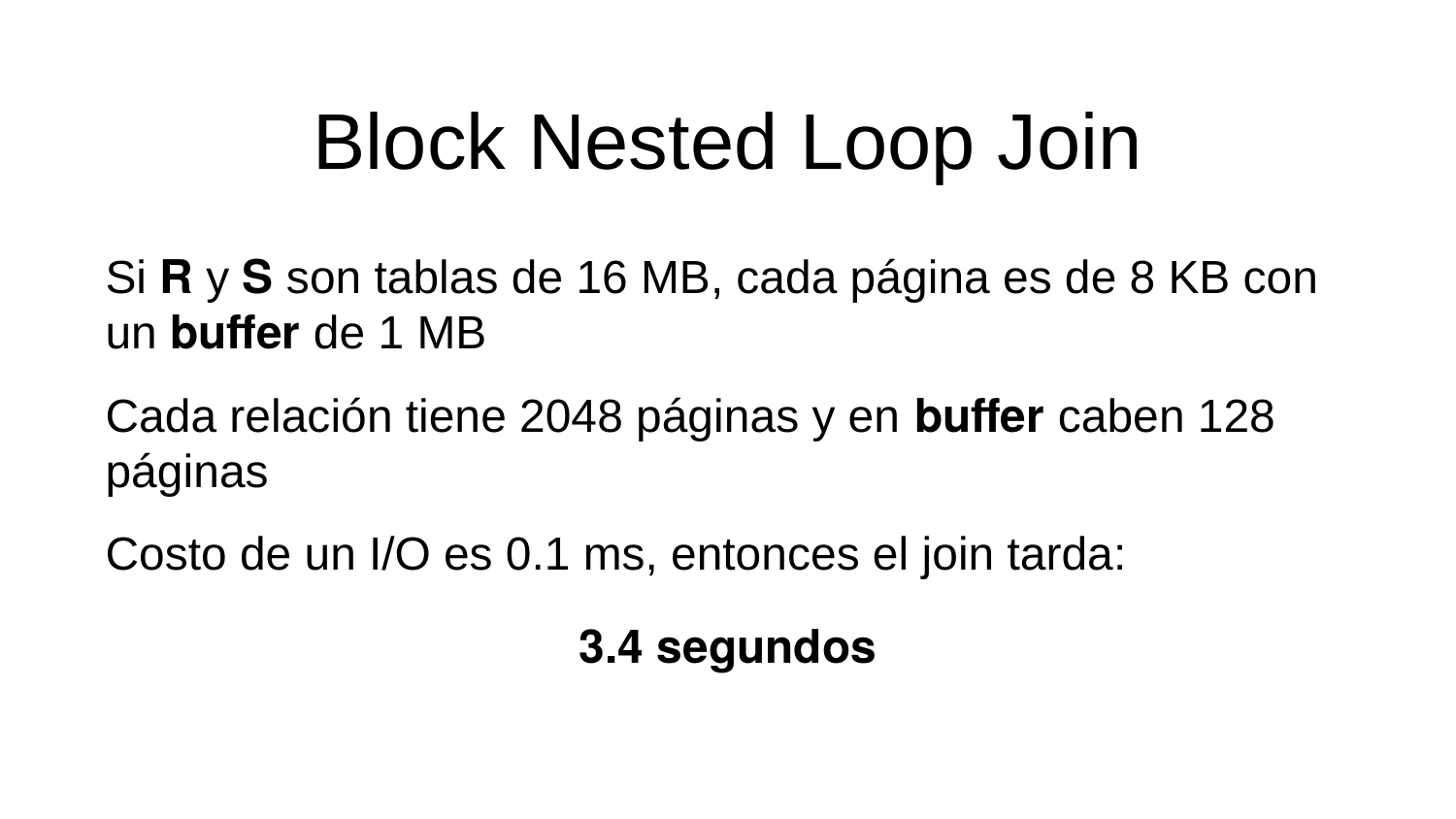

Block Nested Loop Join
Si R y S son tablas de 16 MB, cada página es de 8 KB con un buffer de 1 MB
Cada relación tiene 2048 páginas y en buffer caben 128 páginas
Costo de un I/O es 0.1 ms, entonces el join tarda:
3.4 segundos